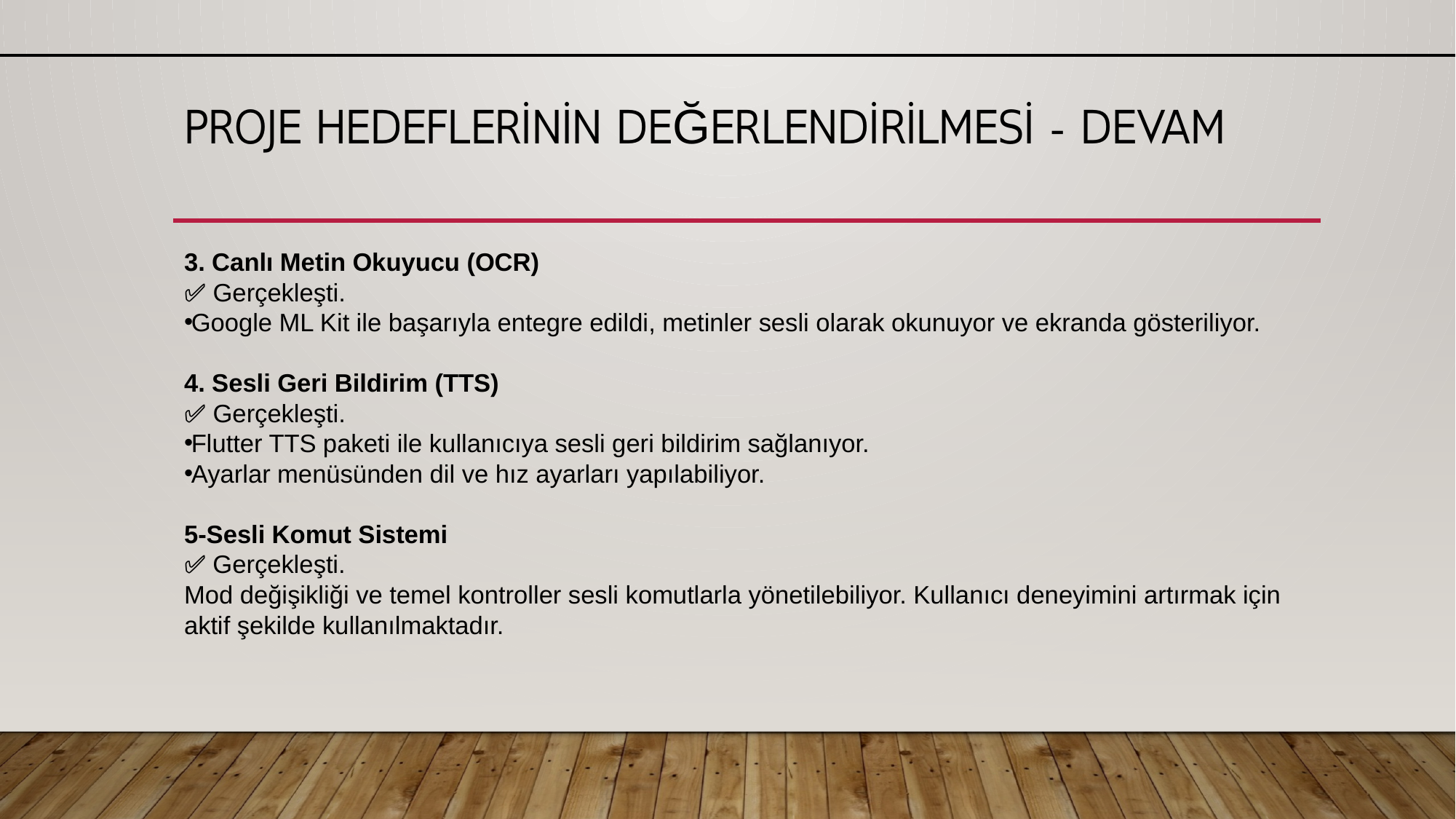

# Proje Hedeflerinin Değerlendirilmesi - DEVAM
3. Canlı Metin Okuyucu (OCR)
✅ Gerçekleşti.
Google ML Kit ile başarıyla entegre edildi, metinler sesli olarak okunuyor ve ekranda gösteriliyor.

4. Sesli Geri Bildirim (TTS)
✅ Gerçekleşti.
Flutter TTS paketi ile kullanıcıya sesli geri bildirim sağlanıyor.
Ayarlar menüsünden dil ve hız ayarları yapılabiliyor.

5-Sesli Komut Sistemi
✅ Gerçekleşti.
Mod değişikliği ve temel kontroller sesli komutlarla yönetilebiliyor. Kullanıcı deneyimini artırmak için aktif şekilde kullanılmaktadır.